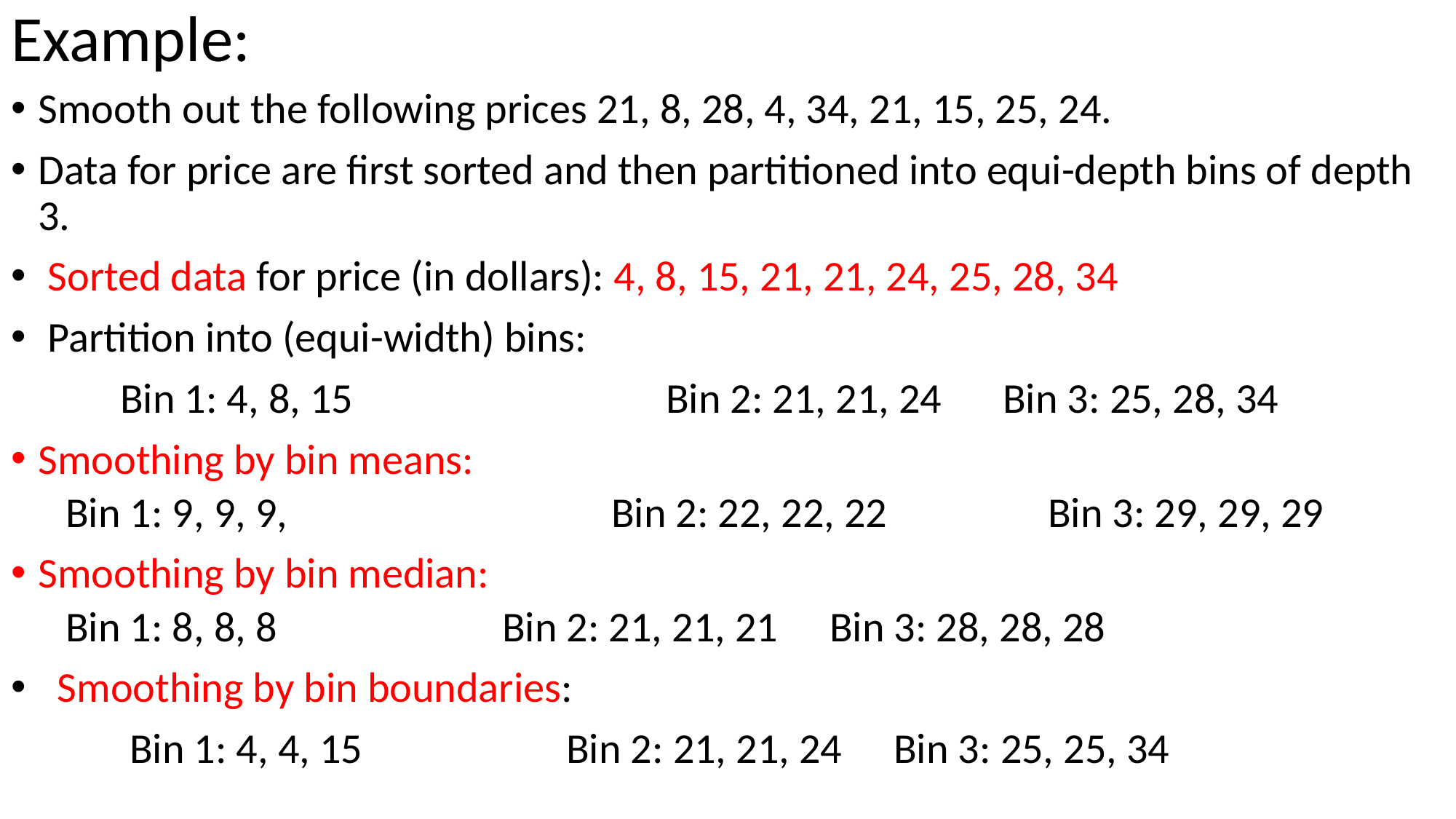

# Example:
Smooth out the following prices 21, 8, 28, 4, 34, 21, 15, 25, 24.
Data for price are first sorted and then partitioned into equi-depth bins of depth 3.
 Sorted data for price (in dollars): 4, 8, 15, 21, 21, 24, 25, 28, 34
 Partition into (equi-width) bins:
 	Bin 1: 4, 8, 15 		 	Bin 2: 21, 21, 24	 Bin 3: 25, 28, 34
Smoothing by bin means:
Bin 1: 9, 9, 9, 			Bin 2: 22, 22, 22		Bin 3: 29, 29, 29
Smoothing by bin median:
Bin 1: 8, 8, 8			Bin 2: 21, 21, 21	Bin 3: 28, 28, 28
  Smoothing by bin boundaries:
	 Bin 1: 4, 4, 15 		 Bin 2: 21, 21, 24	 Bin 3: 25, 25, 34